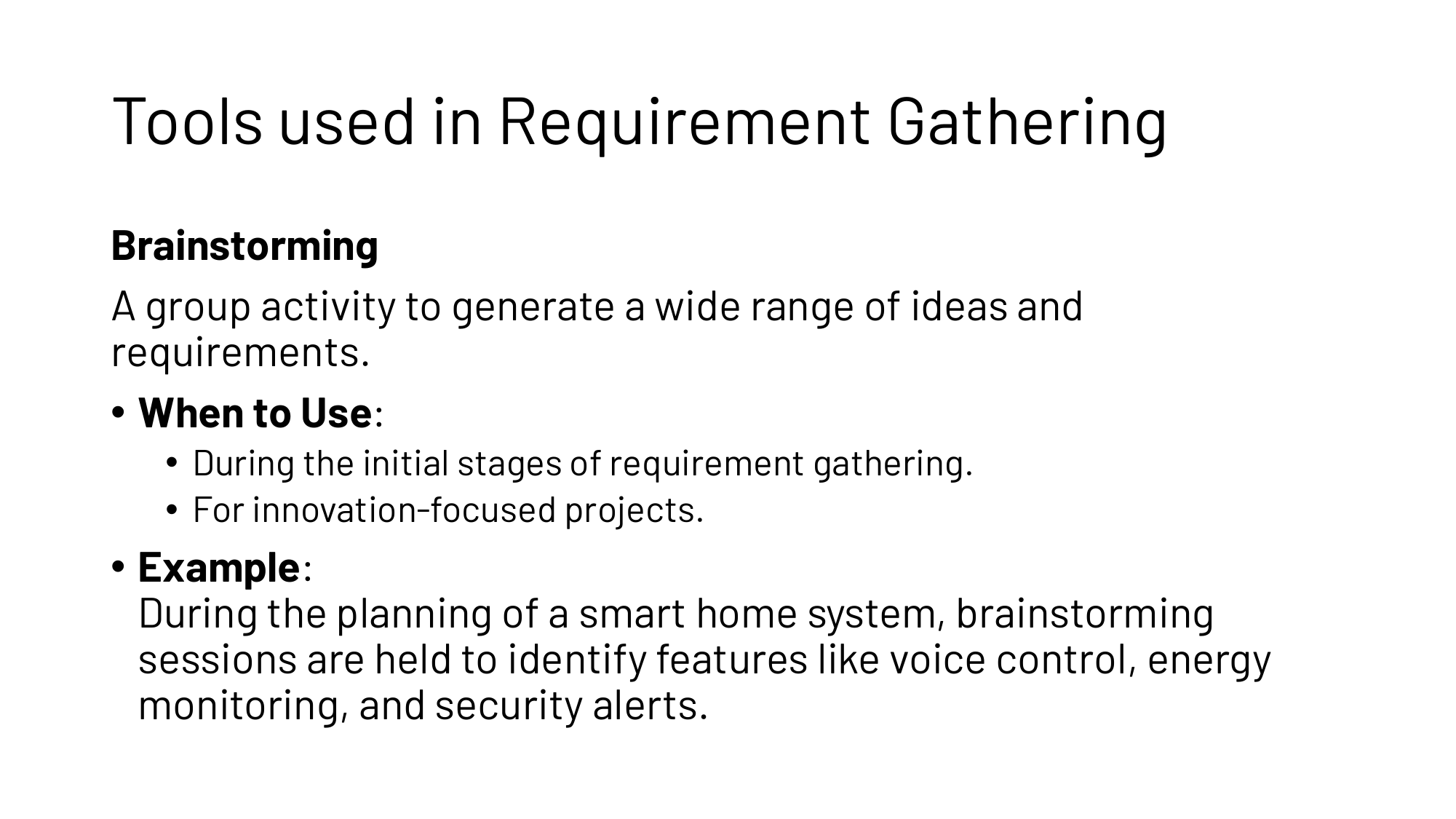

# Tools used in Requirement Gathering
Brainstorming
A group activity to generate a wide range of ideas and requirements.
When to Use:
During the initial stages of requirement gathering.
For innovation-focused projects.
Example:
During the planning of a smart home system, brainstorming sessions are held to identify features like voice control, energy monitoring, and security alerts.